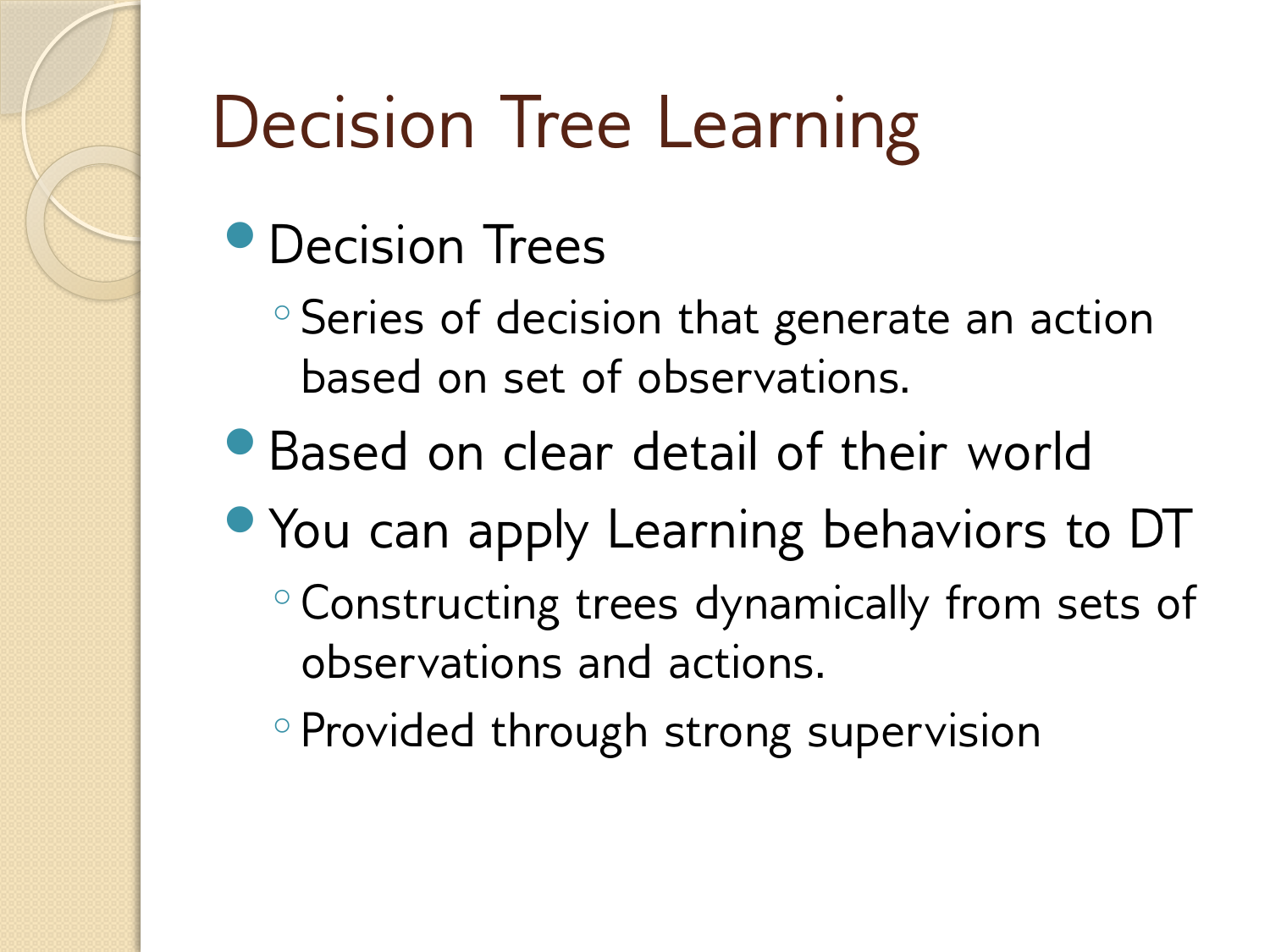

# Decision Tree Learning
Decision Trees
Series of decision that generate an action based on set of observations.
Based on clear detail of their world
You can apply Learning behaviors to DT
Constructing trees dynamically from sets of observations and actions.
Provided through strong supervision